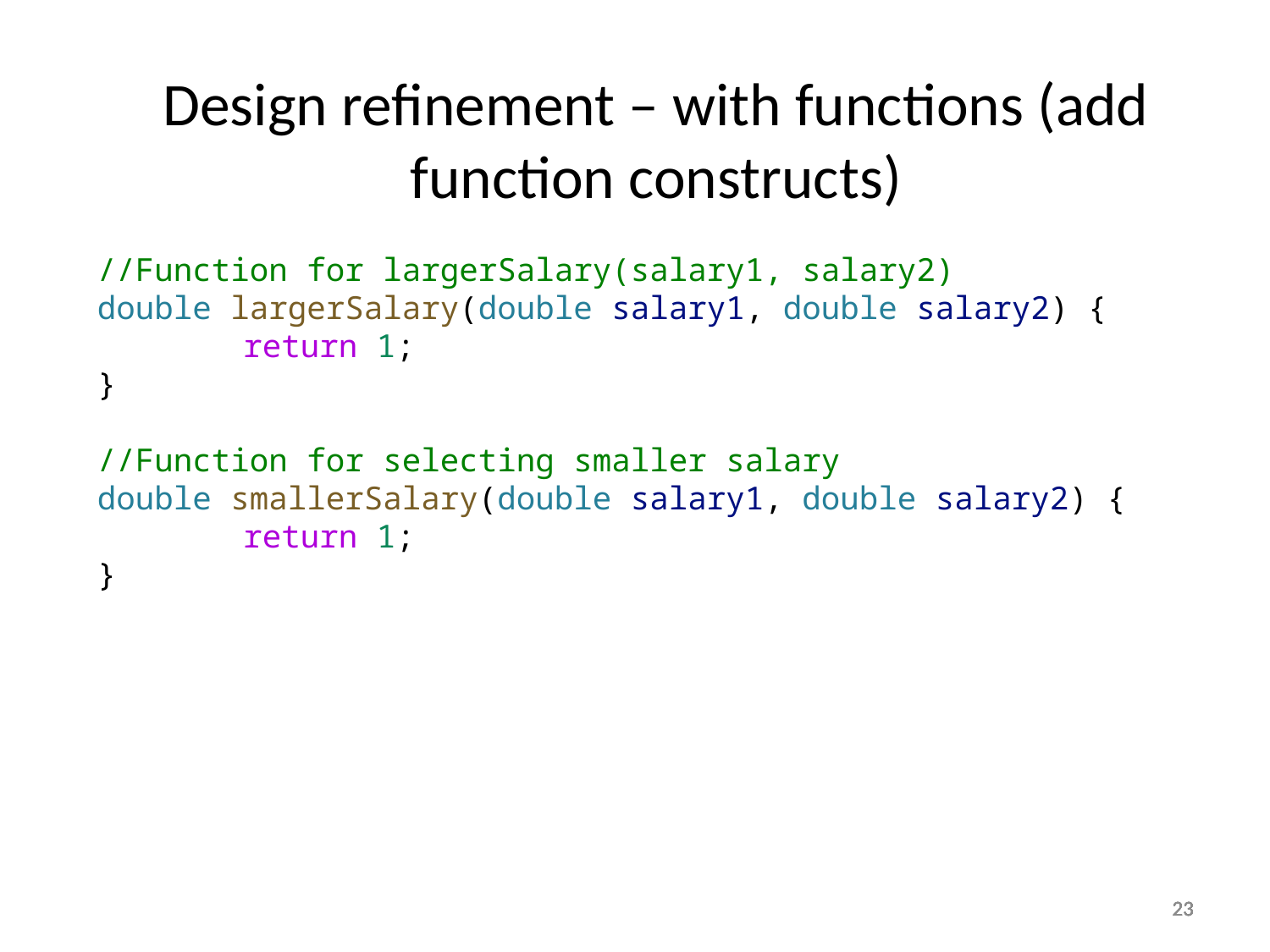

Design refinement – with functions (add function constructs)
//Function for largerSalary(salary1, salary2)
double largerSalary(double salary1, double salary2) {
	 return 1;
}
//Function for selecting smaller salary
double smallerSalary(double salary1, double salary2) {
	 return 1;
}

23
23
23
23
23
23